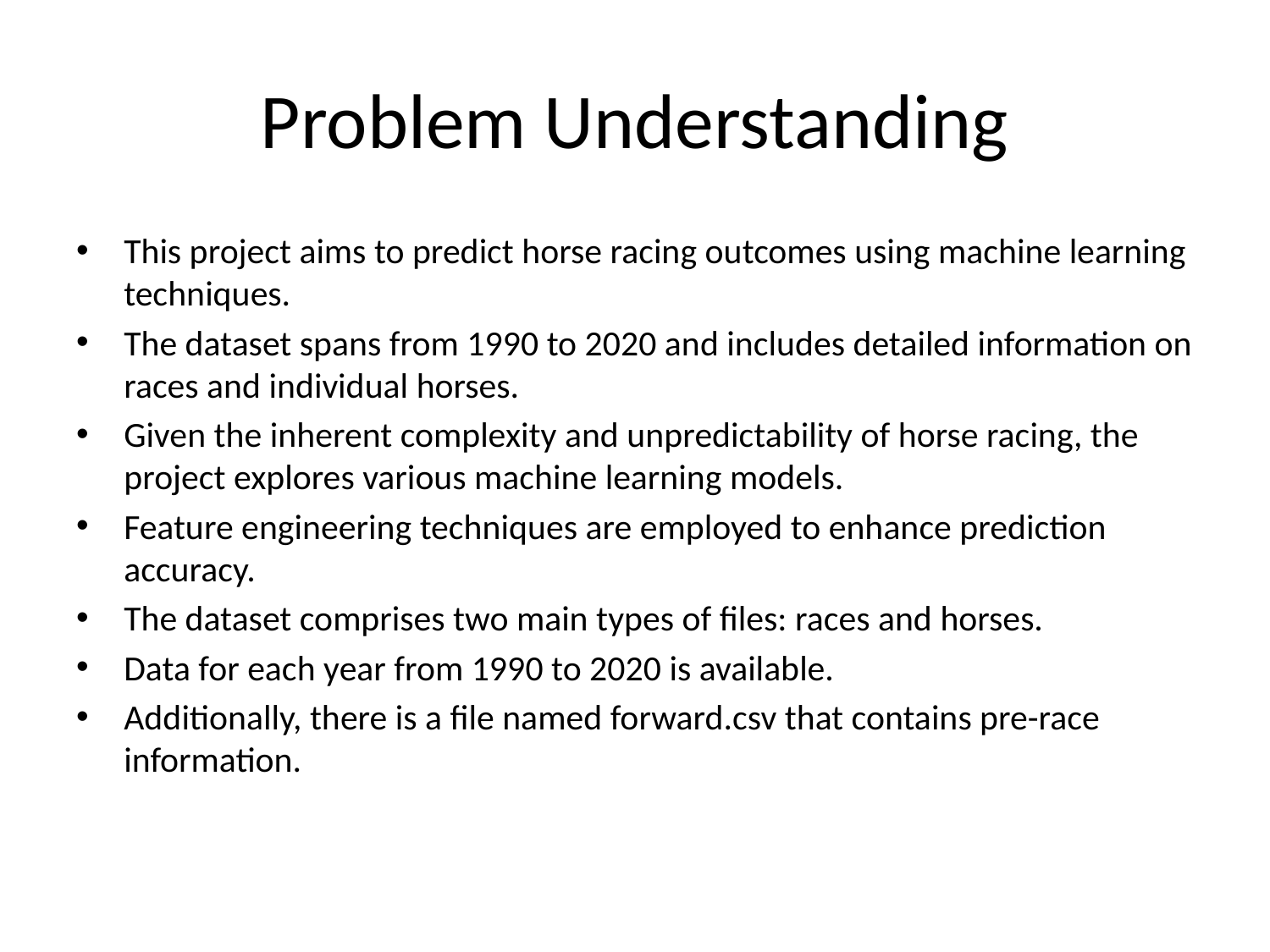

# Problem Understanding
This project aims to predict horse racing outcomes using machine learning techniques.
The dataset spans from 1990 to 2020 and includes detailed information on races and individual horses.
Given the inherent complexity and unpredictability of horse racing, the project explores various machine learning models.
Feature engineering techniques are employed to enhance prediction accuracy.
The dataset comprises two main types of files: races and horses.
Data for each year from 1990 to 2020 is available.
Additionally, there is a file named forward.csv that contains pre-race information.